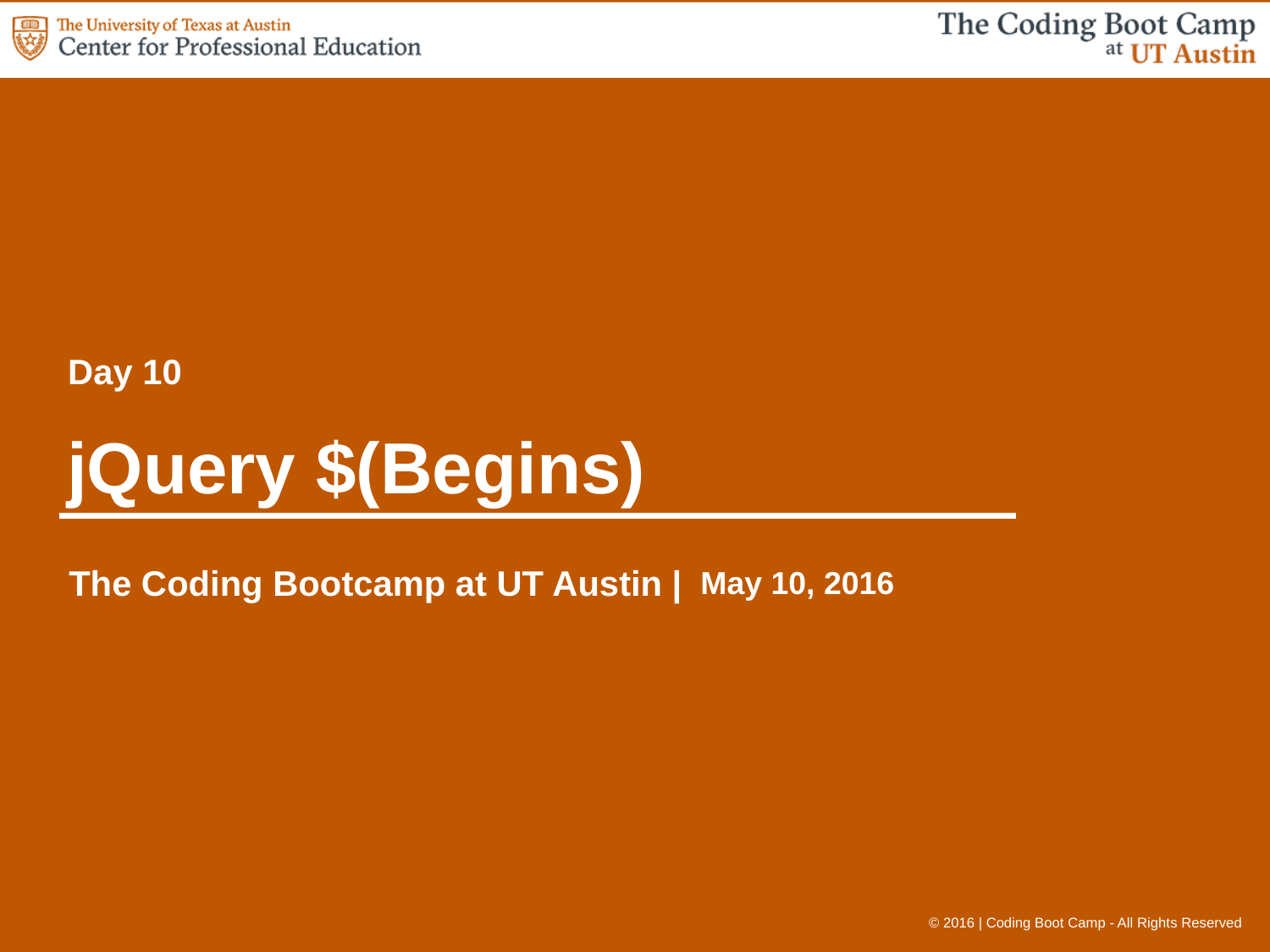

Day 10
# jQuery $(Begins)
May 10, 2016